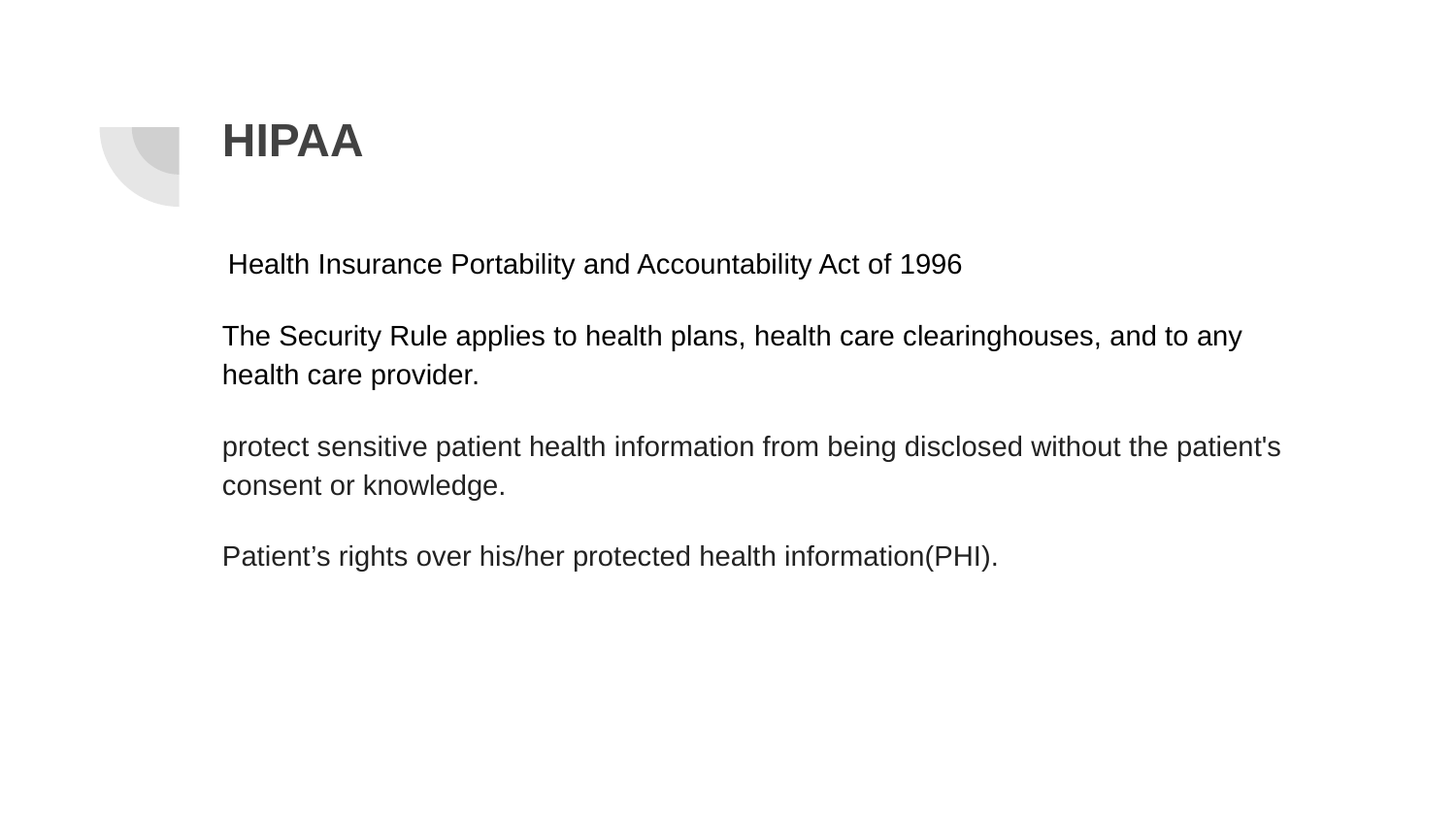

# HIPAA
 Health Insurance Portability and Accountability Act of 1996
The Security Rule applies to health plans, health care clearinghouses, and to any health care provider.
protect sensitive patient health information from being disclosed without the patient's consent or knowledge.
Patient’s rights over his/her protected health information(PHI).